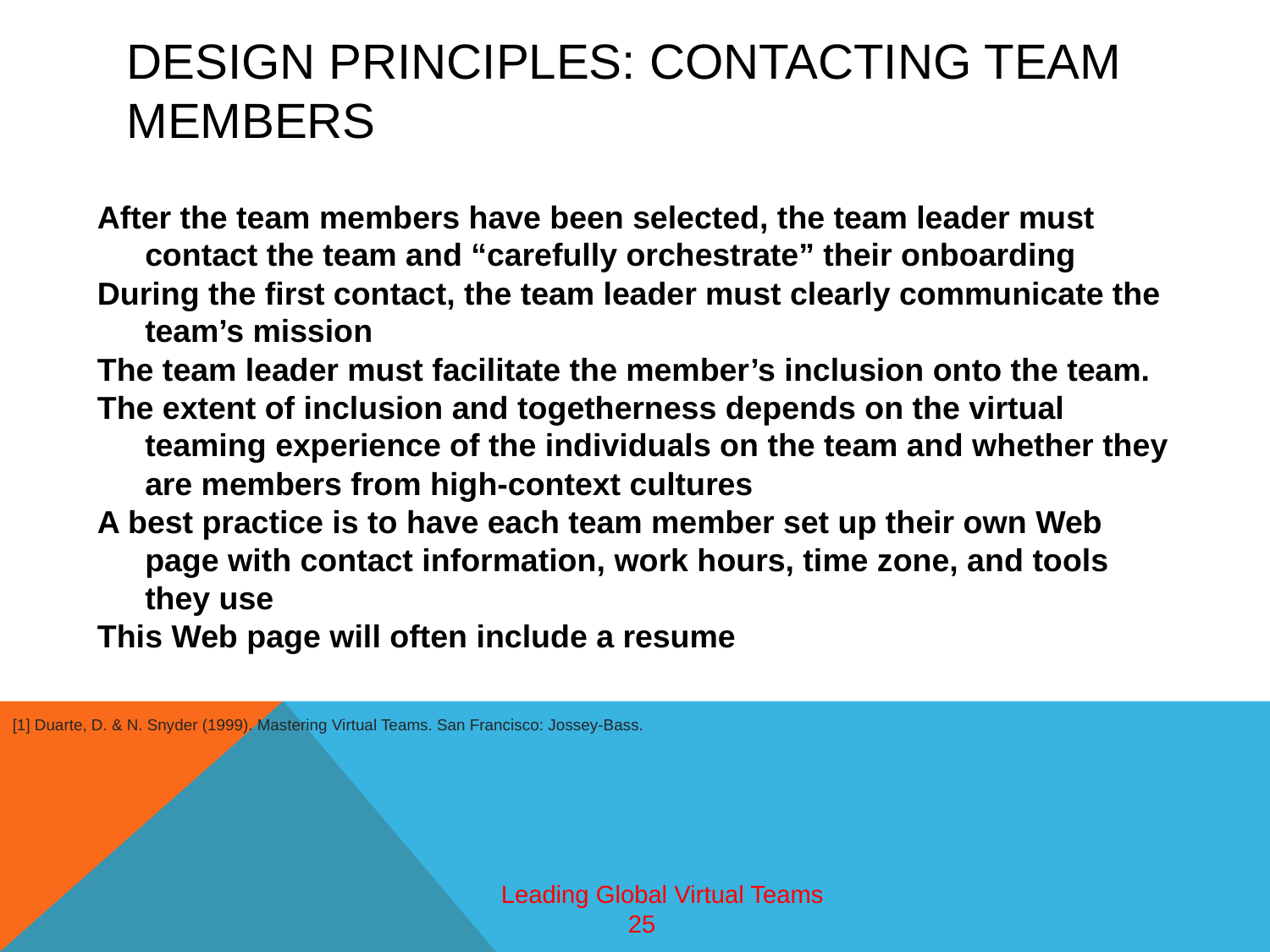

# Design Principles: Contacting team members
After the team members have been selected, the team leader must contact the team and “carefully orchestrate” their onboarding
During the first contact, the team leader must clearly communicate the team’s mission
The team leader must facilitate the member’s inclusion onto the team.
The extent of inclusion and togetherness depends on the virtual teaming experience of the individuals on the team and whether they are members from high-context cultures
A best practice is to have each team member set up their own Web page with contact information, work hours, time zone, and tools they use
This Web page will often include a resume

[1] Duarte, D. & N. Snyder (1999). Mastering Virtual Teams. San Francisco: Jossey-Bass.